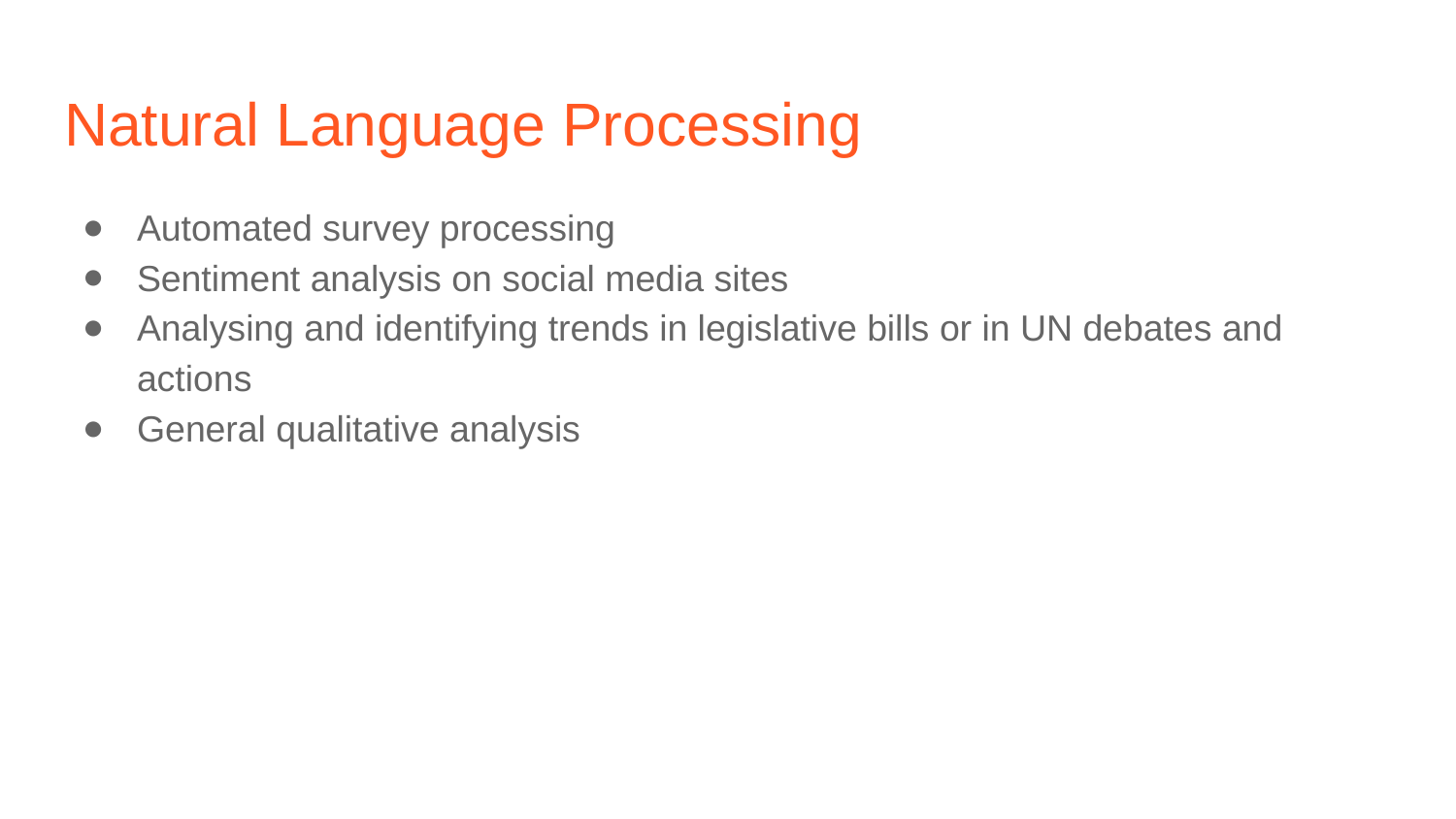

# Natural Language Processing
Automated survey processing
Sentiment analysis on social media sites
Analysing and identifying trends in legislative bills or in UN debates and actions
General qualitative analysis